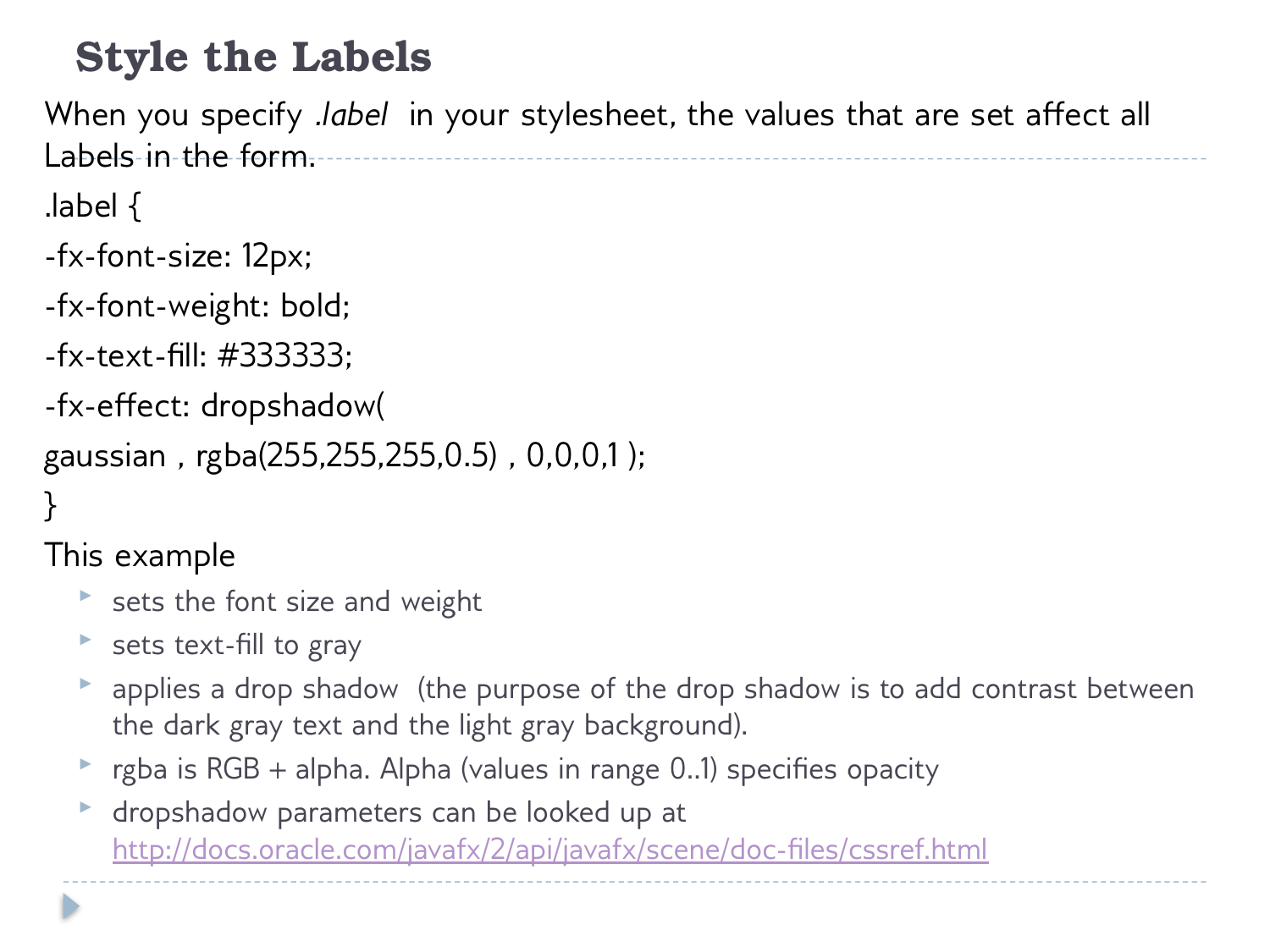

# Style the Labels
When you specify .label  in your stylesheet, the values that are set affect all Labels in the form.
.label {
-fx-font-size: 12px;
-fx-font-weight: bold;
-fx-text-fill: #333333;
-fx-effect: dropshadow(
gaussian , rgba(255,255,255,0.5) , 0,0,0,1 );
}
This example
sets the font size and weight
sets text-fill to gray
applies a drop shadow  (the purpose of the drop shadow is to add contrast between the dark gray text and the light gray background).
rgba is RGB + alpha. Alpha (values in range 0..1) specifies opacity
dropshadow parameters can be looked up at http://docs.oracle.com/javafx/2/api/javafx/scene/doc-files/cssref.html